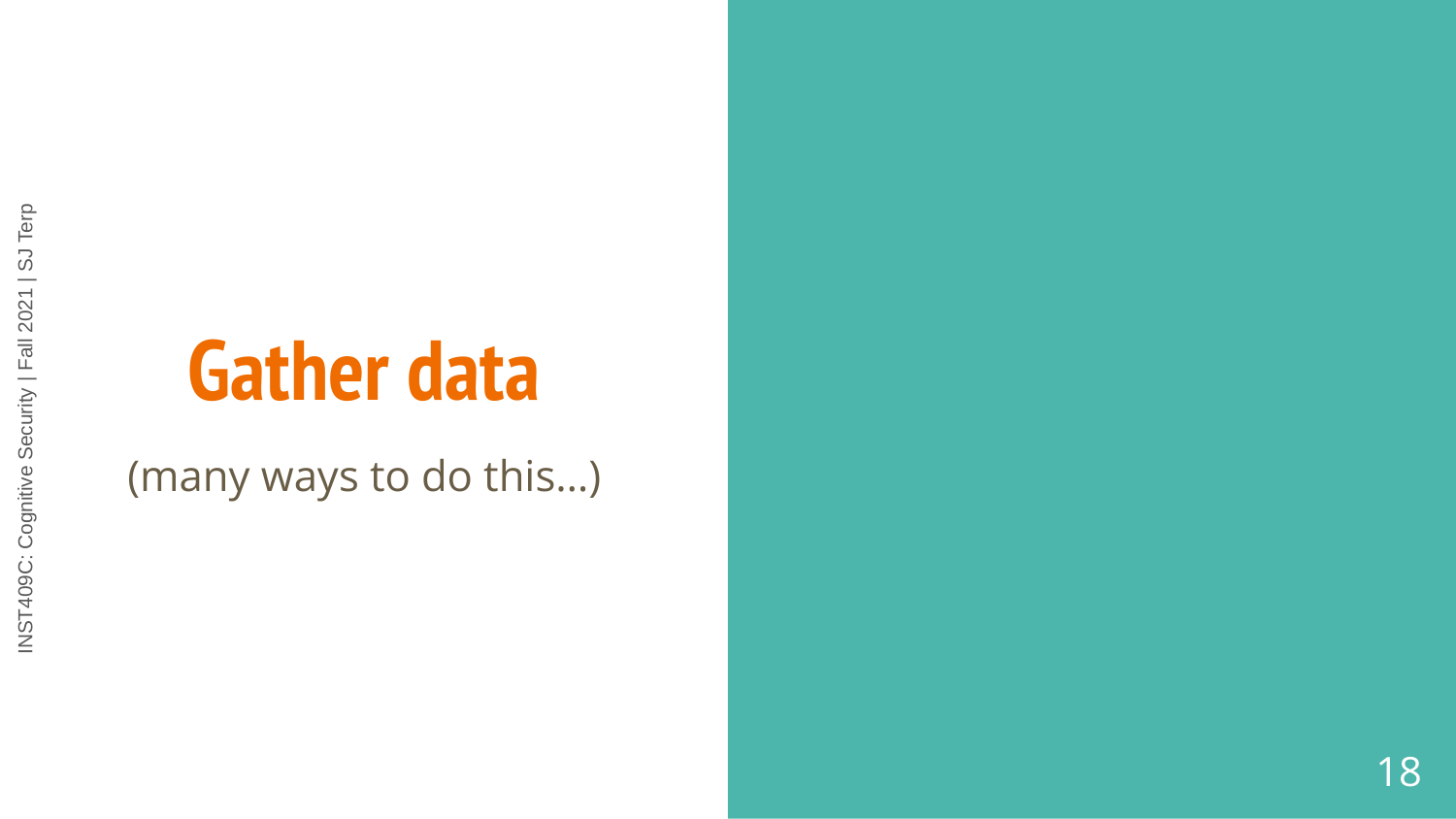

# Gather data
(many ways to do this…)
18